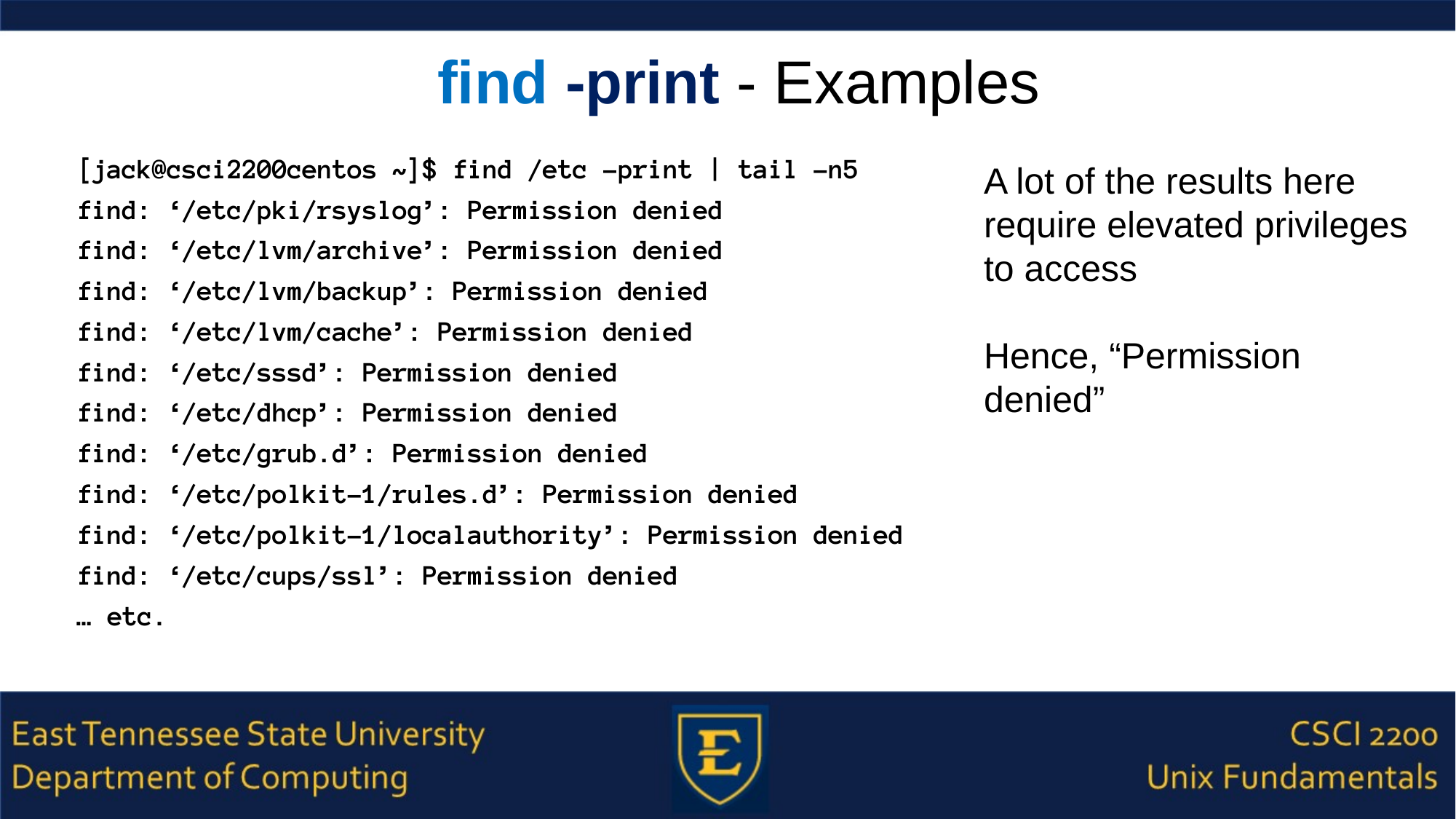

# find -print - Examples
[jack@csci2200centos ~]$ find /etc -print | tail -n5
find: ‘/etc/pki/rsyslog’: Permission denied
find: ‘/etc/lvm/archive’: Permission denied
find: ‘/etc/lvm/backup’: Permission denied
find: ‘/etc/lvm/cache’: Permission denied
find: ‘/etc/sssd’: Permission denied
find: ‘/etc/dhcp’: Permission denied
find: ‘/etc/grub.d’: Permission denied
find: ‘/etc/polkit-1/rules.d’: Permission denied
find: ‘/etc/polkit-1/localauthority’: Permission denied
find: ‘/etc/cups/ssl’: Permission denied
… etc.

A lot of the results here require elevated privileges to access

Hence, “Permission denied”